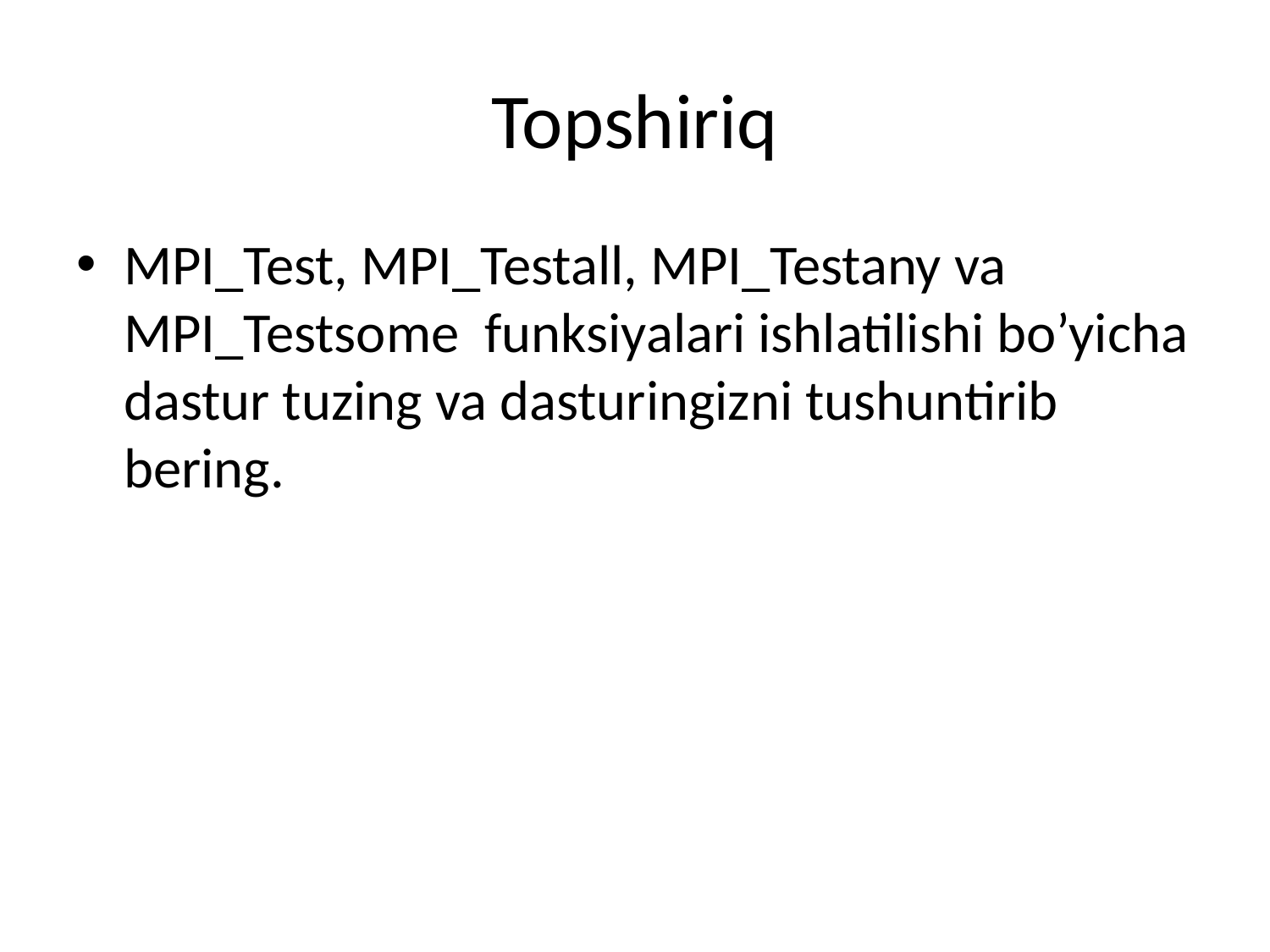

# Topshiriq
MPI_Test, MPI_Testall, MPI_Testany va MPI_Testsome  funksiyalari ishlatilishi bo’yicha dastur tuzing va dasturingizni tushuntirib bering.